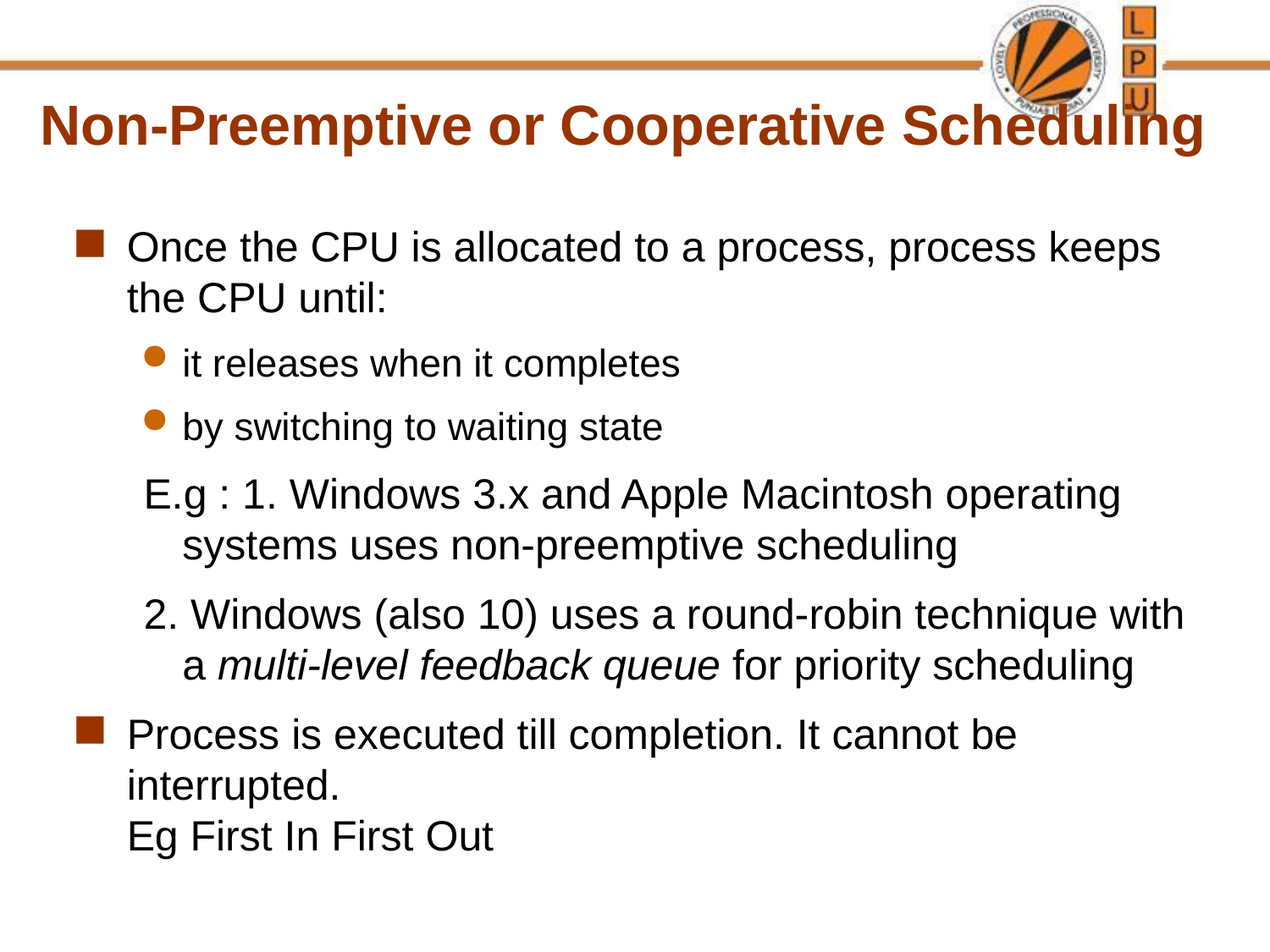

Non-Preemptive or Cooperative Scheduling
Once the CPU is allocated to a process, process keeps the CPU until:
it releases when it completes
by switching to waiting state
E.g : 1. Windows 3.x and Apple Macintosh operating systems uses non-preemptive scheduling
2. Windows (also 10) uses a round-robin technique with a multi-level feedback queue for priority scheduling
Process is executed till completion. It cannot be interrupted.
Eg First In First Out